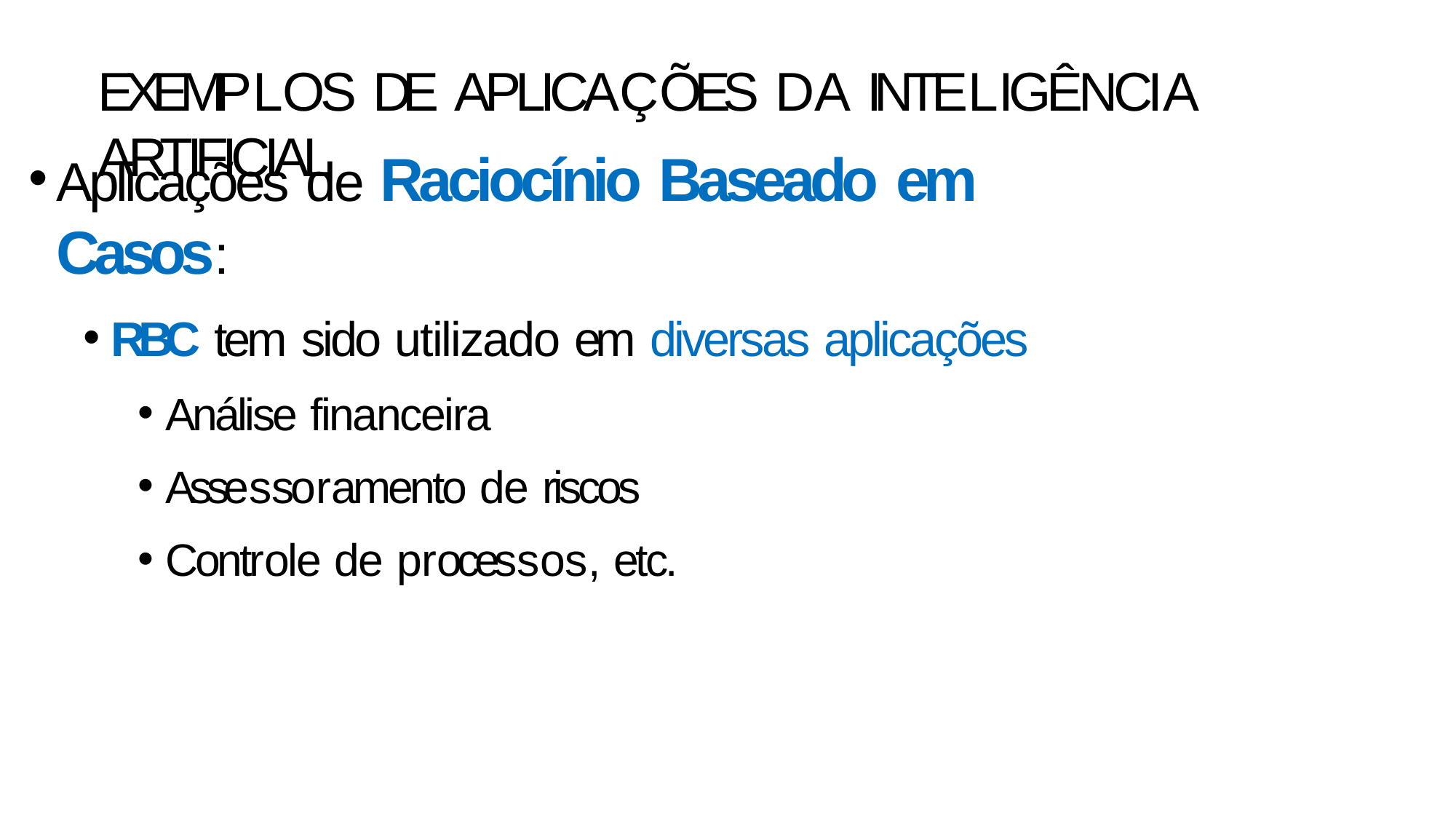

# EXEMPLOS DE APLICAÇÕES DA INTELIGÊNCIA ARTIFICIAL
Aplicações de Raciocínio Baseado em Casos:
RBC tem sido utilizado em diversas aplicações
Análise financeira
Assessoramento de riscos
Controle de processos, etc.